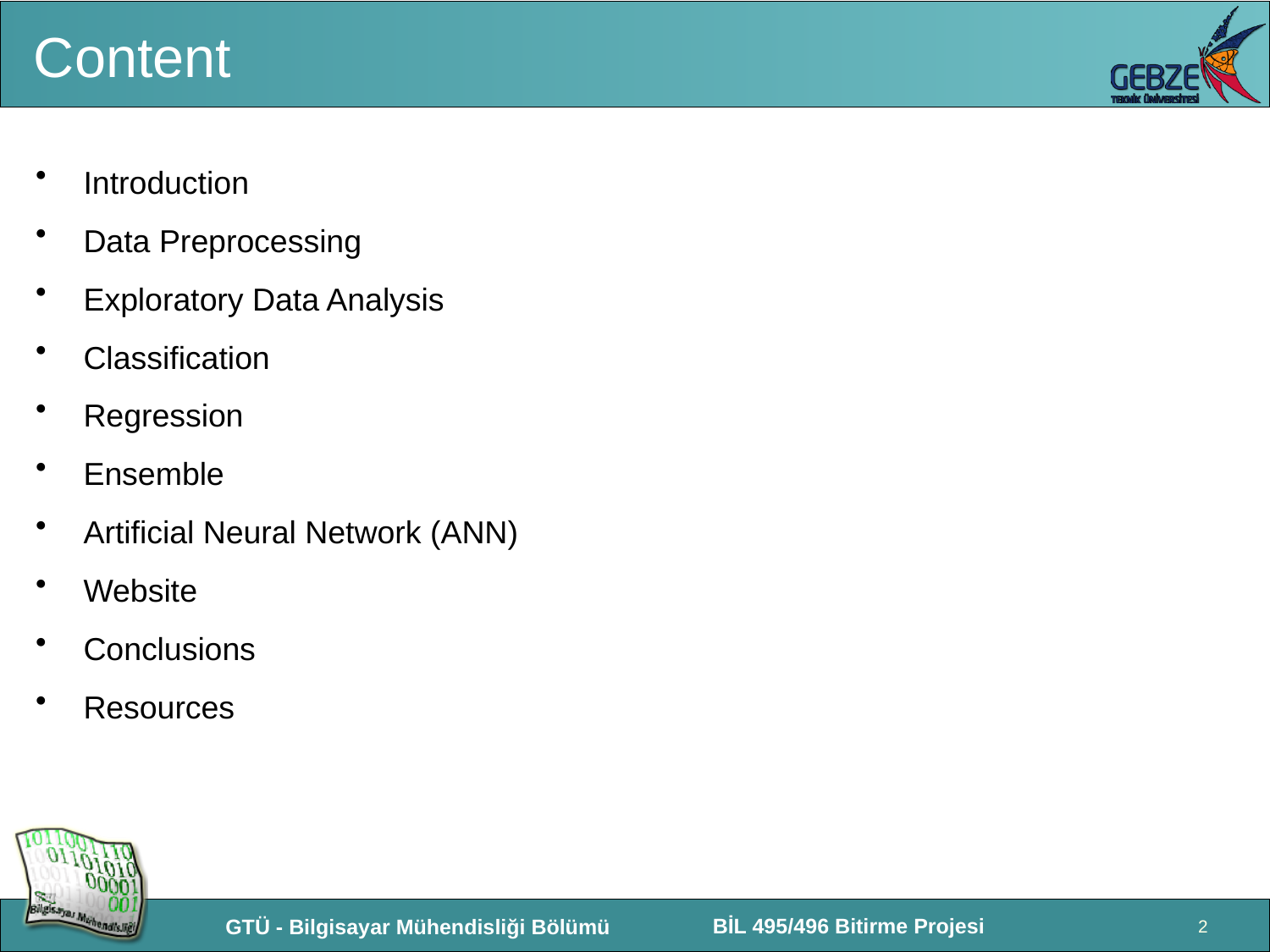

# Content
Introduction

Data Preprocessing

Exploratory Data Analysis

Classification

Regression

Ensemble

Artificial Neural Network (ANN)

Website

Conclusions

Resources
2